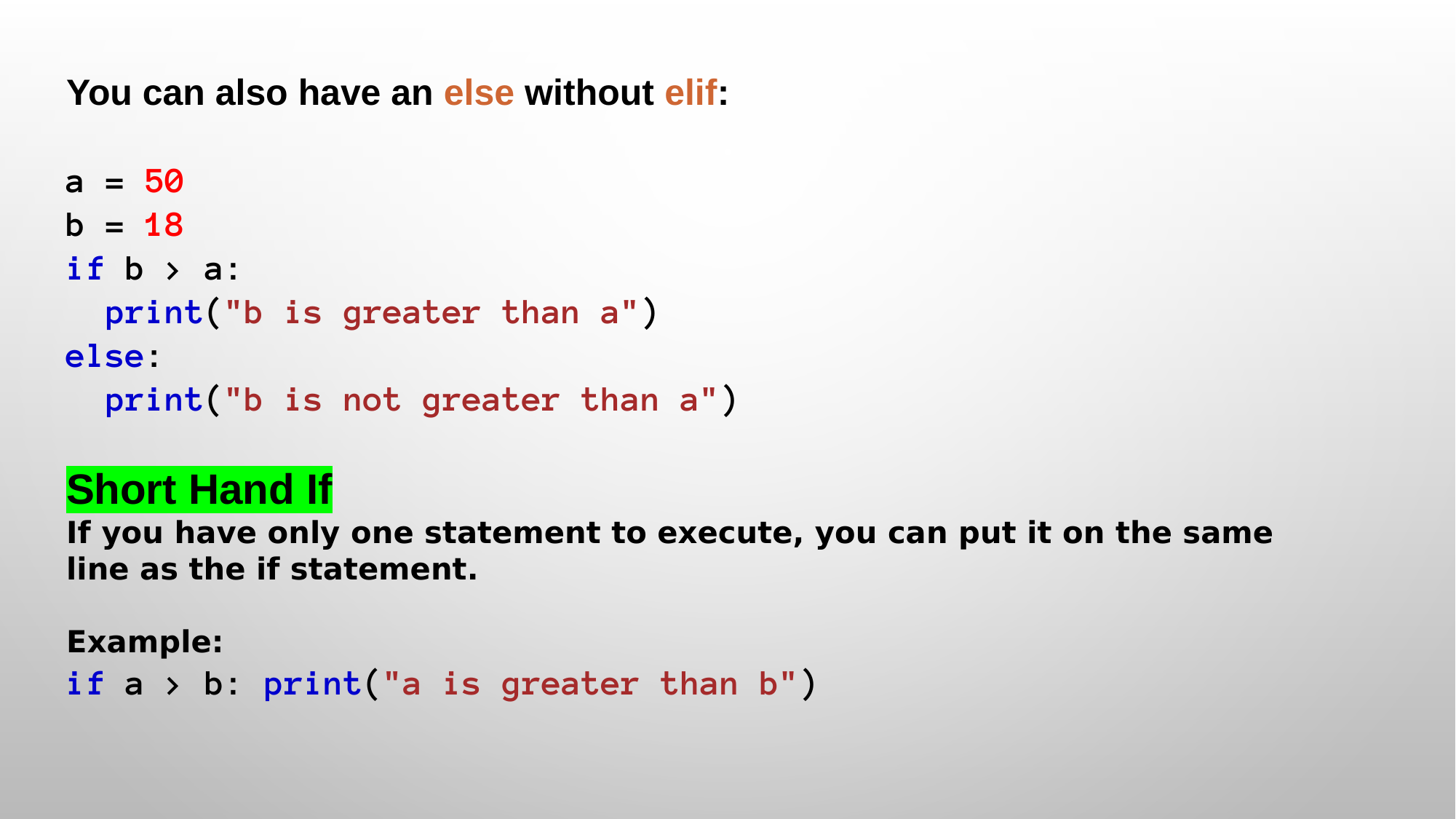

You can also have an else without elif:

a = 50
b = 18
if b > a:
  print("b is greater than a")
else:
  print("b is not greater than a")

Short Hand If
If you have only one statement to execute, you can put it on the same line as the if statement.

Example:
if a > b: print("a is greater than b")